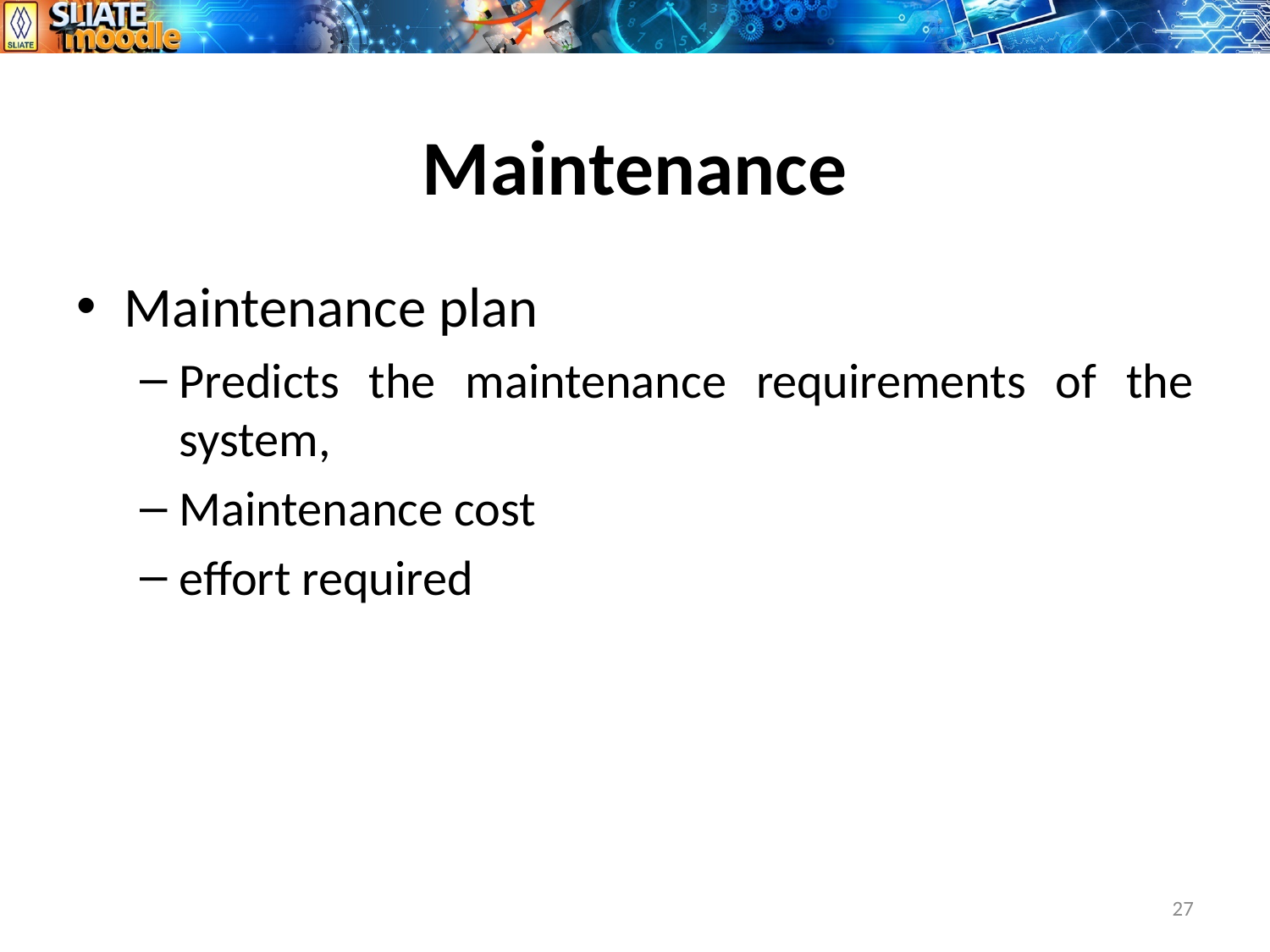

# Maintenance
Maintenance plan
Predicts the maintenance requirements of the system,
Maintenance cost
effort required
27